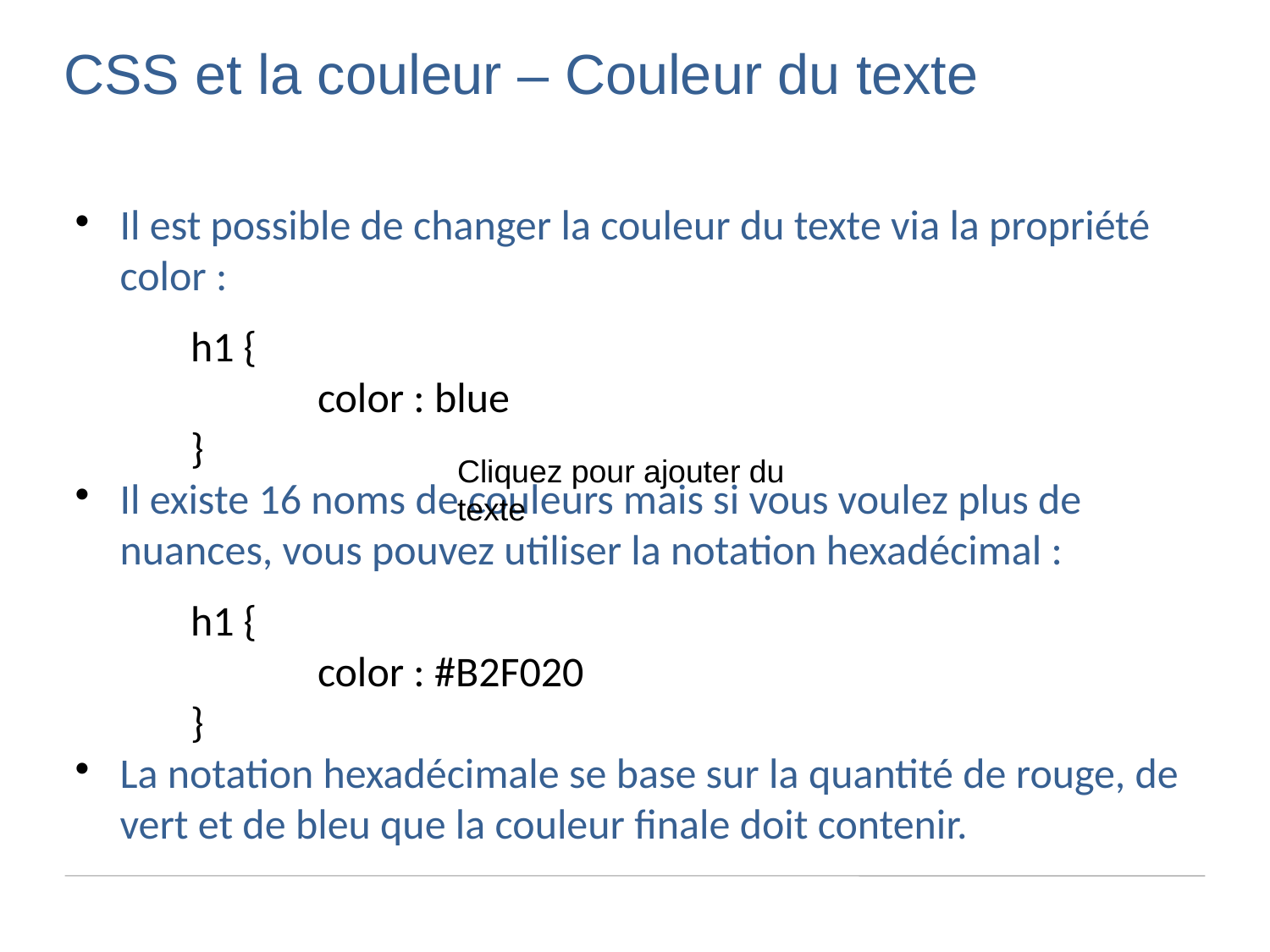

CSS et la couleur – Couleur du texte
Il est possible de changer la couleur du texte via la propriété color :
h1 {
	color : blue
}
Il existe 16 noms de couleurs mais si vous voulez plus de nuances, vous pouvez utiliser la notation hexadécimal :
h1 {
	color : #B2F020
}
La notation hexadécimale se base sur la quantité de rouge, de vert et de bleu que la couleur finale doit contenir.

Cliquez pour ajouter du texte